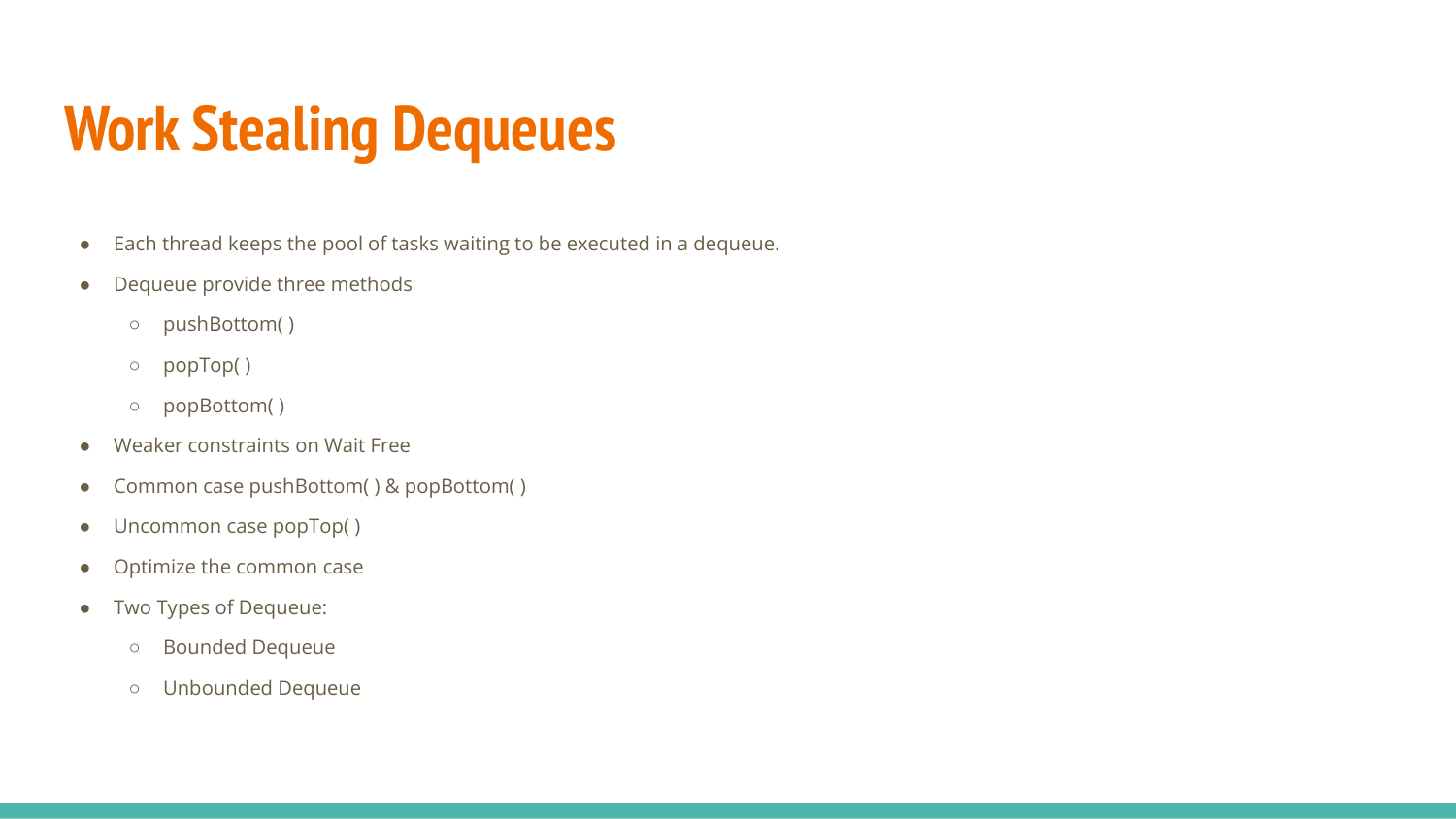

# Work Stealing Dequeues

Each thread keeps the pool of tasks waiting to be executed in a dequeue.
Dequeue provide three methods
pushBottom( )
popTop( )
popBottom( )
Weaker constraints on Wait Free
Common case pushBottom( ) & popBottom( )
Uncommon case popTop( )
Optimize the common case
Two Types of Dequeue:
Bounded Dequeue
Unbounded Dequeue